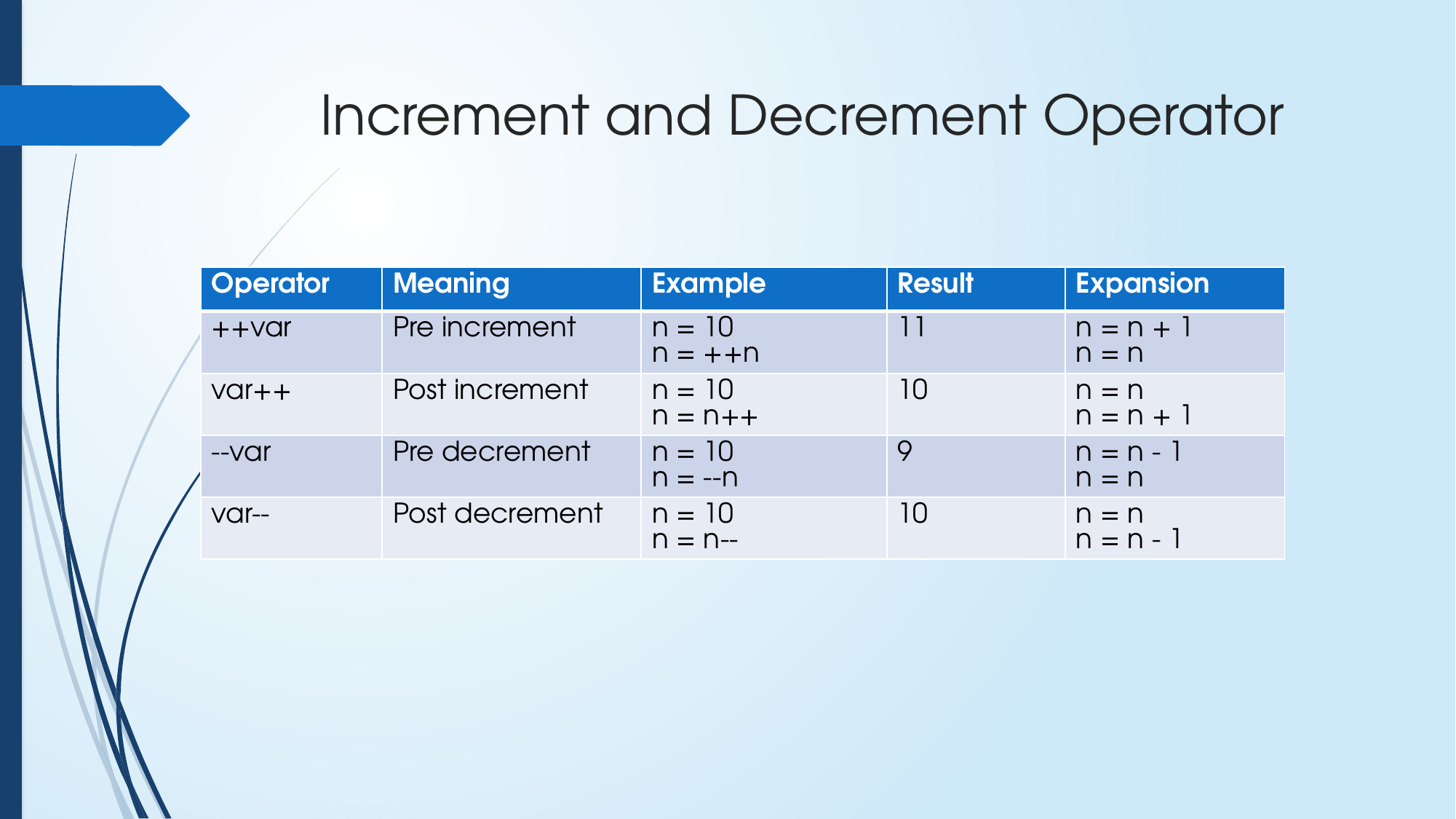

# Increment and Decrement Operator

| Operator | Meaning | Example | Result | Expansion |
| --- | --- | --- | --- | --- |
| ++var | Pre increment | n = 10 n = ++n | 11 | n = n + 1 n = n |
| var++ | Post increment | n = 10 n = n++ | 10 | n = n n = n + 1 |
| --var | Pre decrement | n = 10 n = --n | 9 | n = n - 1 n = n |
| var-- | Post decrement | n = 10 n = n-- | 10 | n = n n = n - 1 |